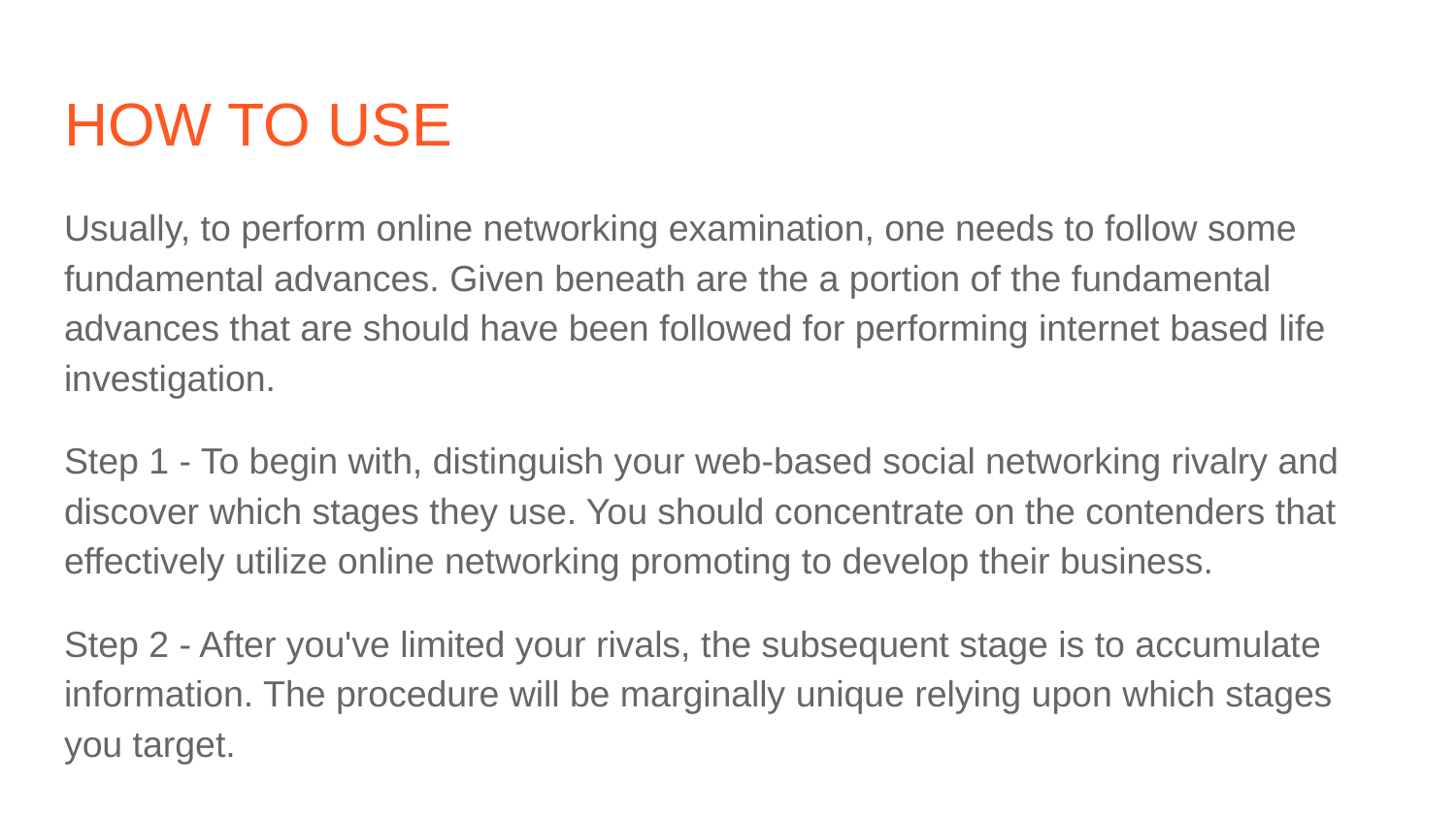

# HOW TO USE
Usually, to perform online networking examination, one needs to follow some fundamental advances. Given beneath are the a portion of the fundamental advances that are should have been followed for performing internet based life investigation.
Step 1 - To begin with, distinguish your web-based social networking rivalry and discover which stages they use. You should concentrate on the contenders that effectively utilize online networking promoting to develop their business.
Step 2 - After you've limited your rivals, the subsequent stage is to accumulate information. The procedure will be marginally unique relying upon which stages you target.